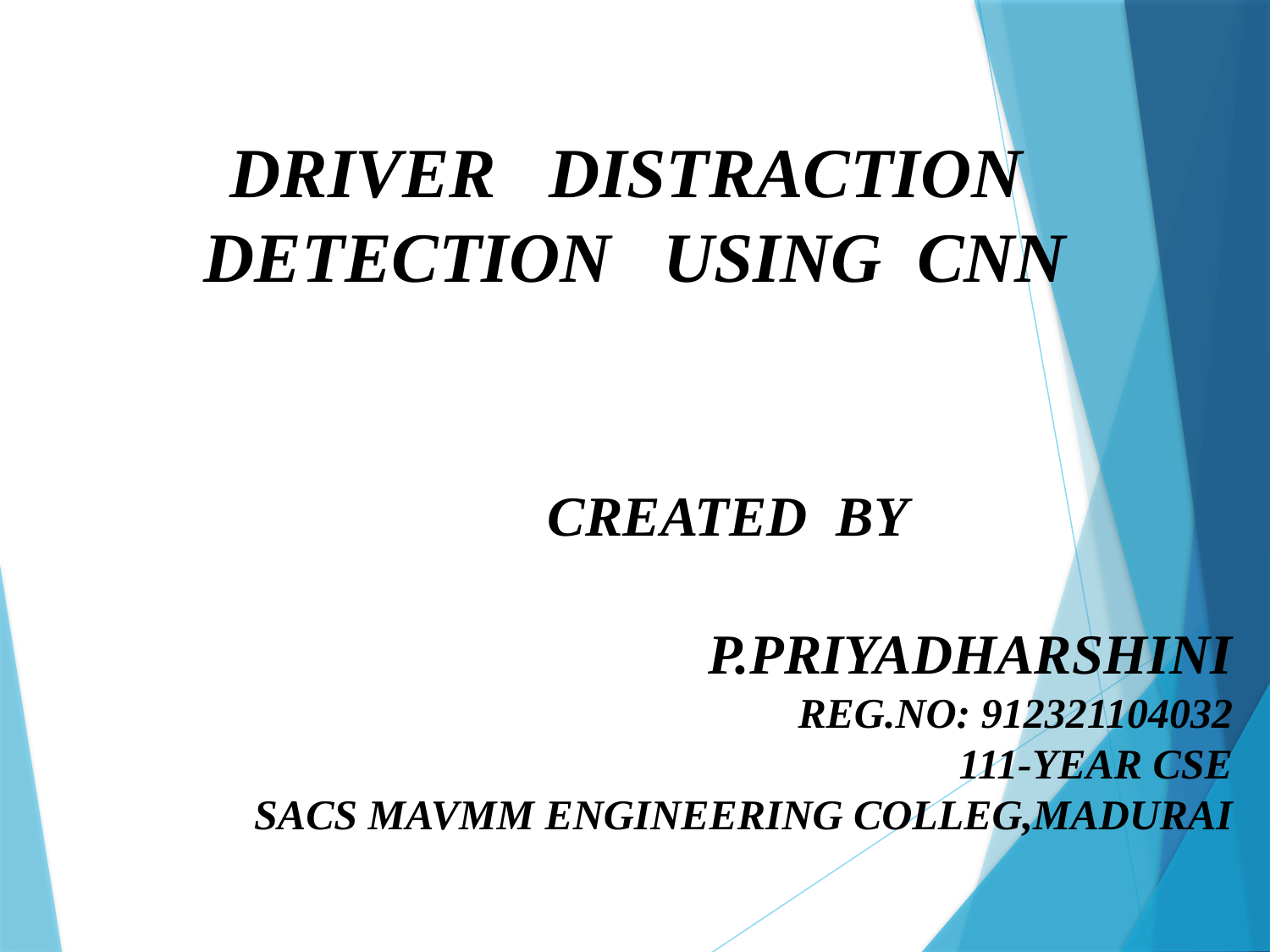

DRIVER   DISTRACTION  DETECTION   USING  CNN

                   CREATED  BY

P.PRIYADHARSHINI
REG.NO: 912321104032
111-YEAR CSE
SACS MAVMM ENGINEERING COLLEG,MADURAI